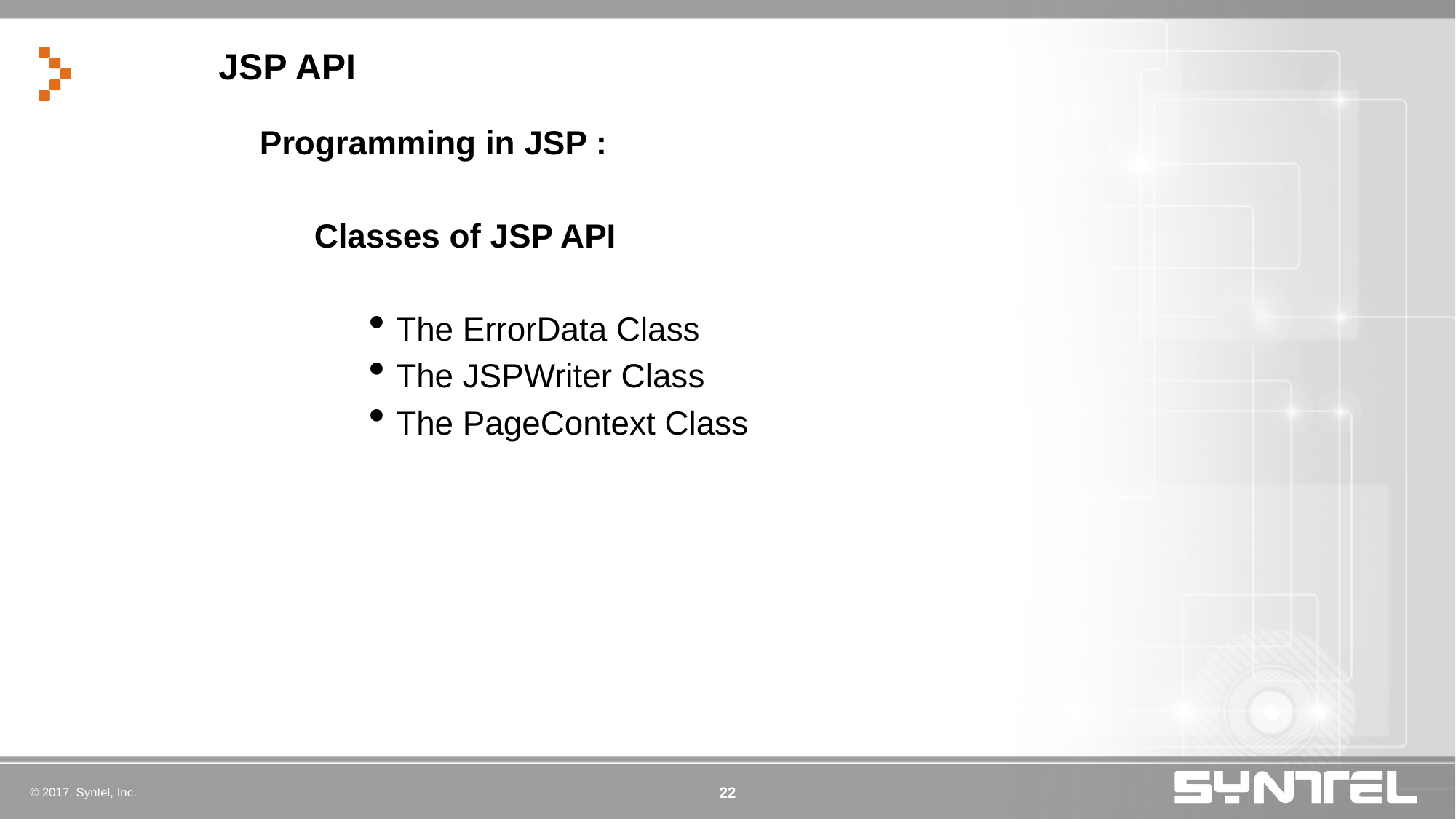

# JSP API
Programming in JSP :

Classes of JSP API

The ErrorData Class
The JSPWriter Class
The PageContext Class